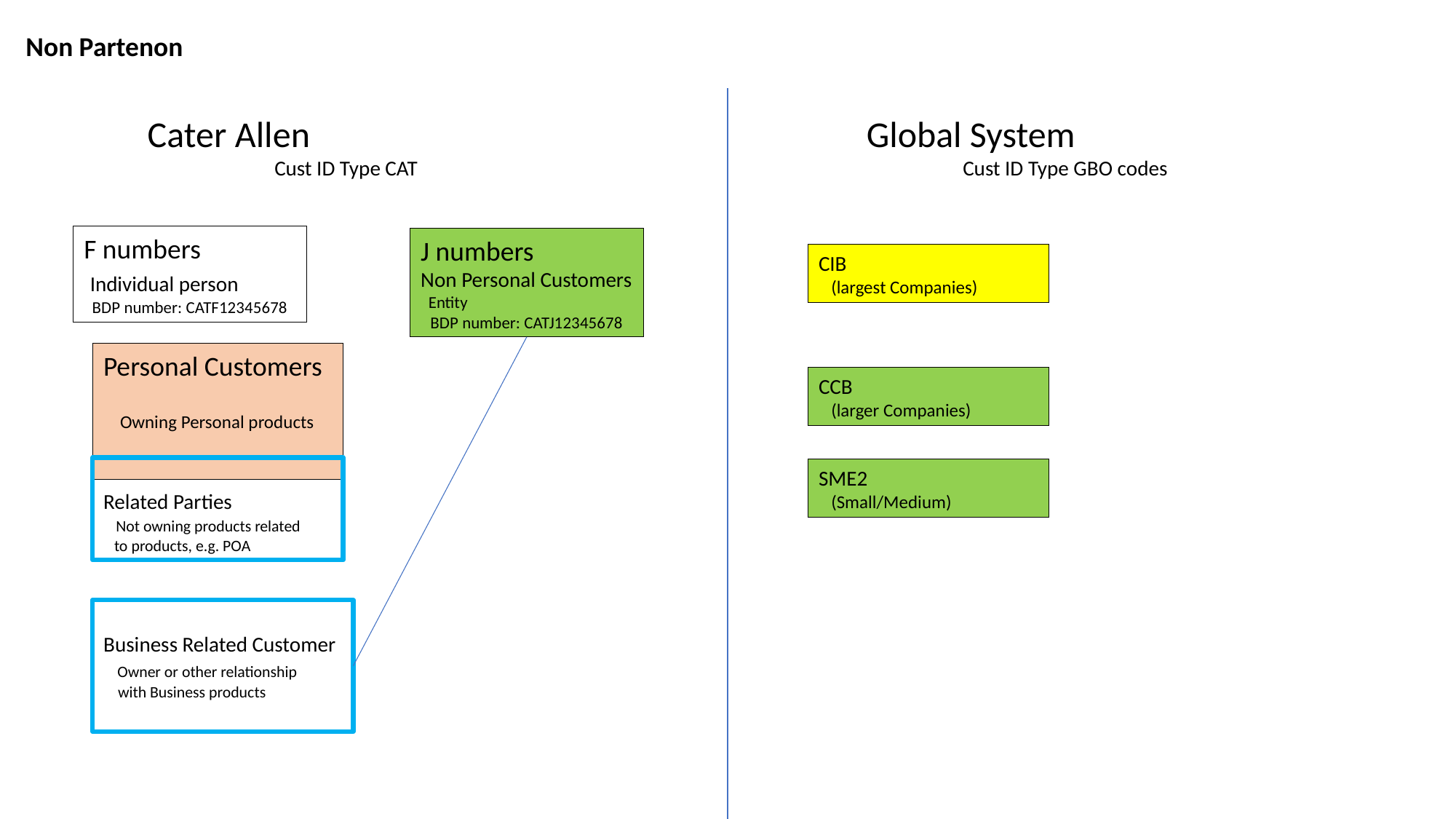

Non Partenon
Cater Allen
Cust ID Type CAT
Global System
Cust ID Type GBO codes
F numbers
 Individual person
BDP number: CATF12345678
J numbers
Non Personal Customers
  Entity
BDP number: CATJ12345678
CIB
   (largest Companies)
Personal Customers

    Owning Personal products

CCB
   (larger Companies)

Related Parties
   Not owning products related
   to products, e.g. POA
SME2
   (Small/Medium)

Business Related Customer
   Owner or other relationship
    with Business products